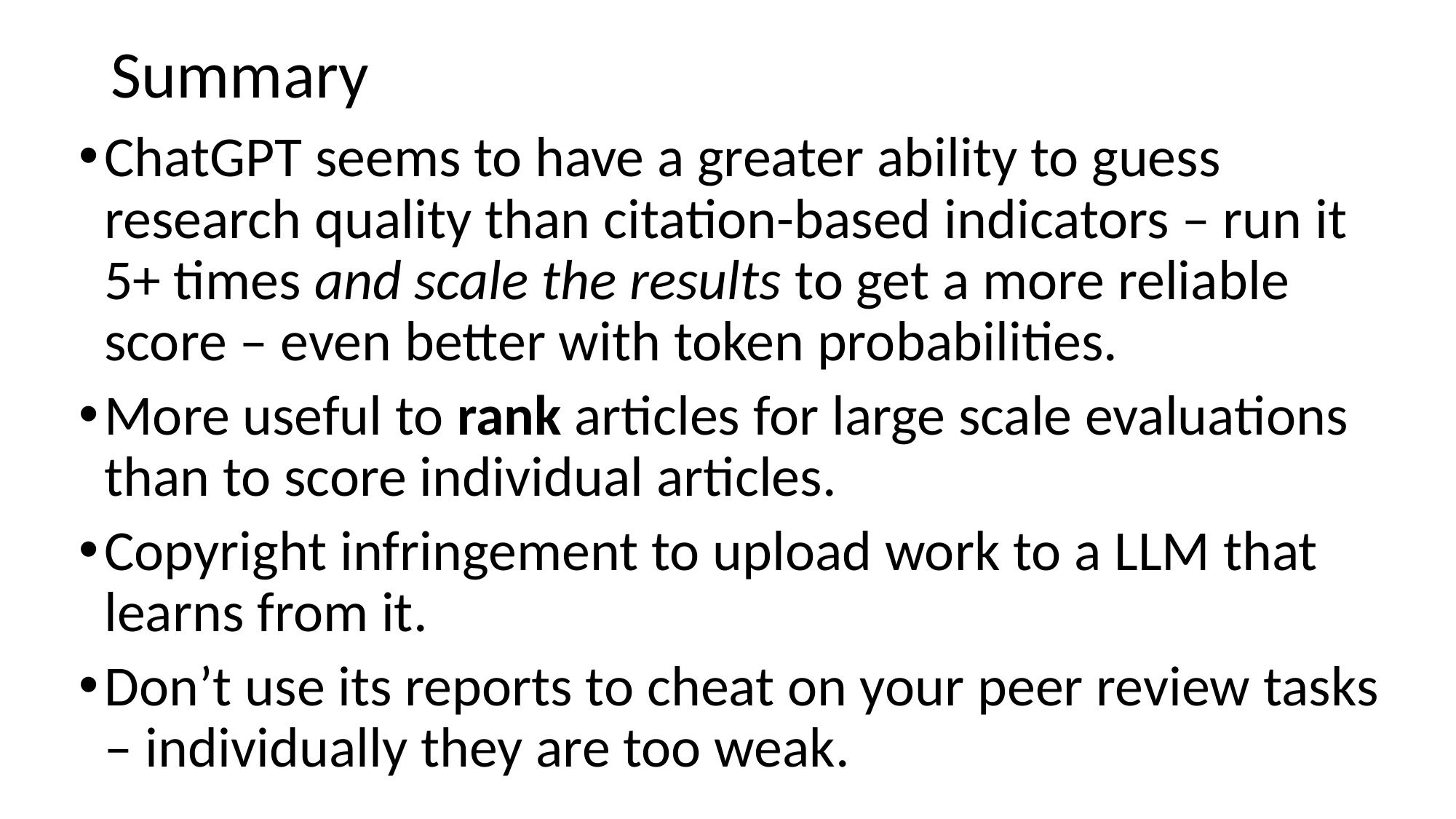

# Summary
ChatGPT seems to have a greater ability to guess research quality than citation-based indicators – run it 5+ times and scale the results to get a more reliable score – even better with token probabilities.
More useful to rank articles for large scale evaluations than to score individual articles.
Copyright infringement to upload work to a LLM that learns from it.
Don’t use its reports to cheat on your peer review tasks – individually they are too weak.